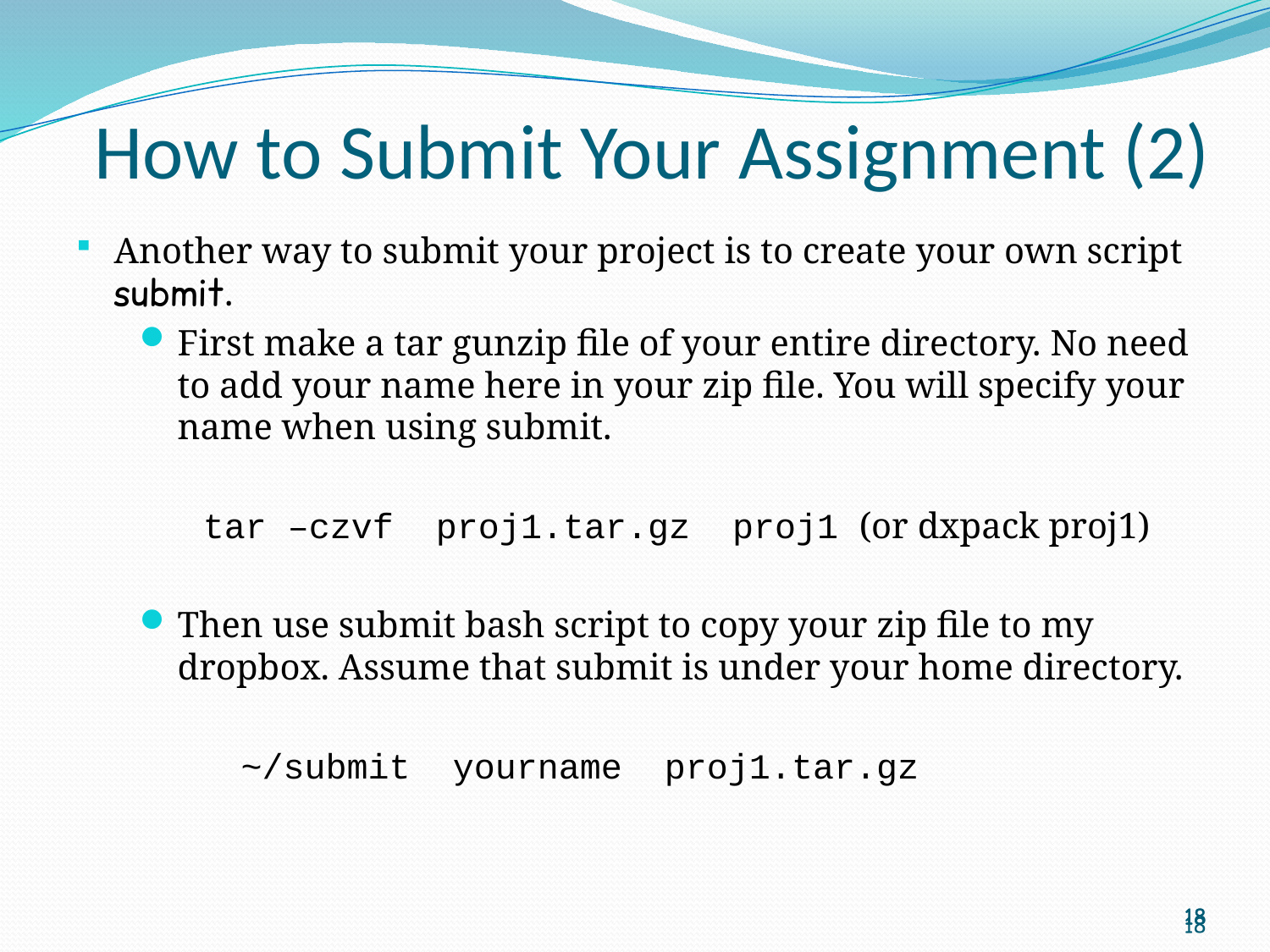

How to Submit Your Assignment (2)
Another way to submit your project is to create your own script submit.
First make a tar gunzip file of your entire directory. No need to add your name here in your zip file. You will specify your name when using submit.

	tar –czvf  proj1.tar.gz  proj1 (or dxpack proj1)

Then use submit bash script to copy your zip file to my dropbox. Assume that submit is under your home directory.

		~/submit  yourname  proj1.tar.gz

18
18
18